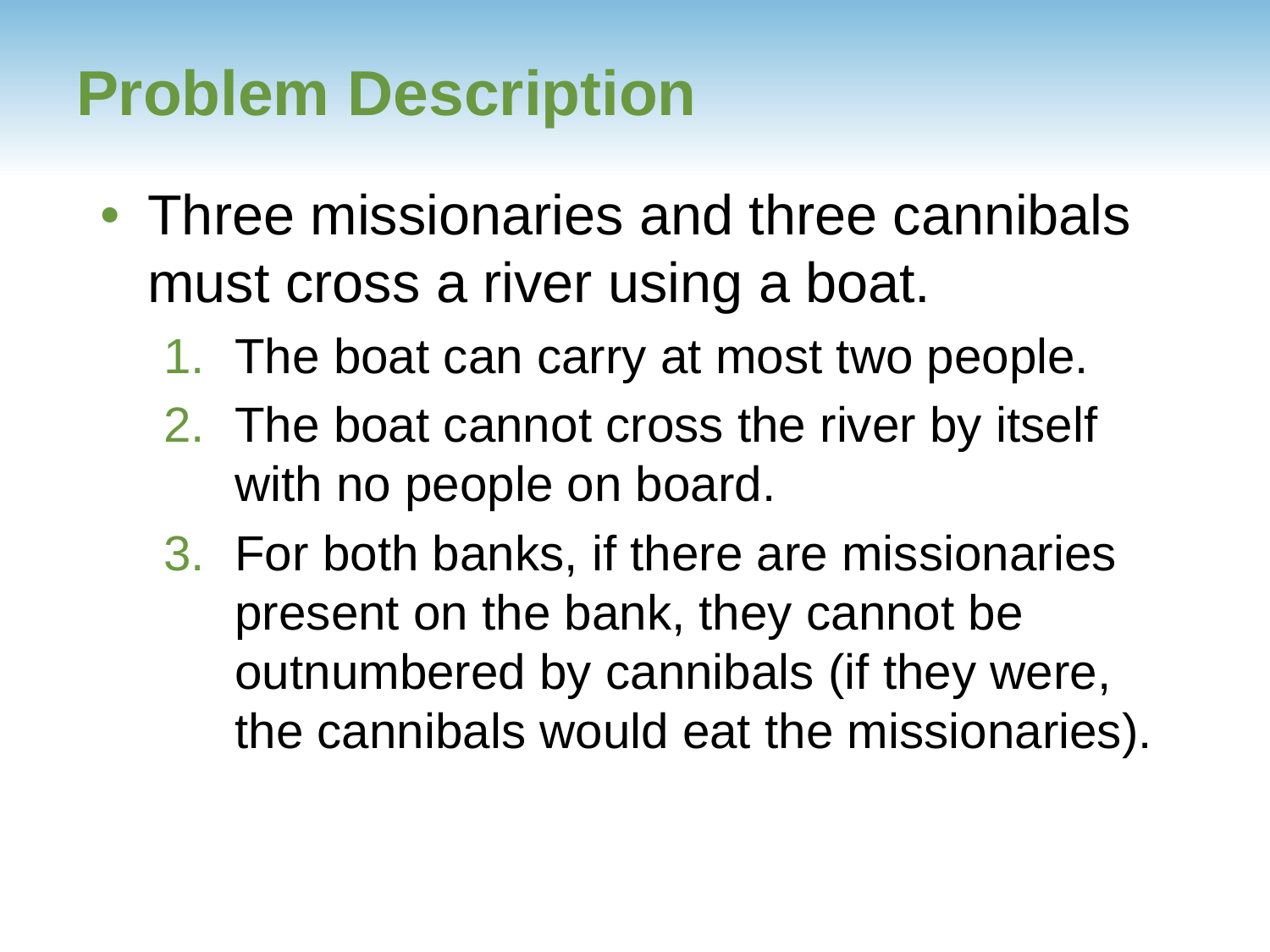

# Problem Description
Three missionaries and three cannibals must cross a river using a boat.
The boat can carry at most two people.
The boat cannot cross the river by itself with no people on board.
For both banks, if there are missionaries present on the bank, they cannot be outnumbered by cannibals (if they were, the cannibals would eat the missionaries).